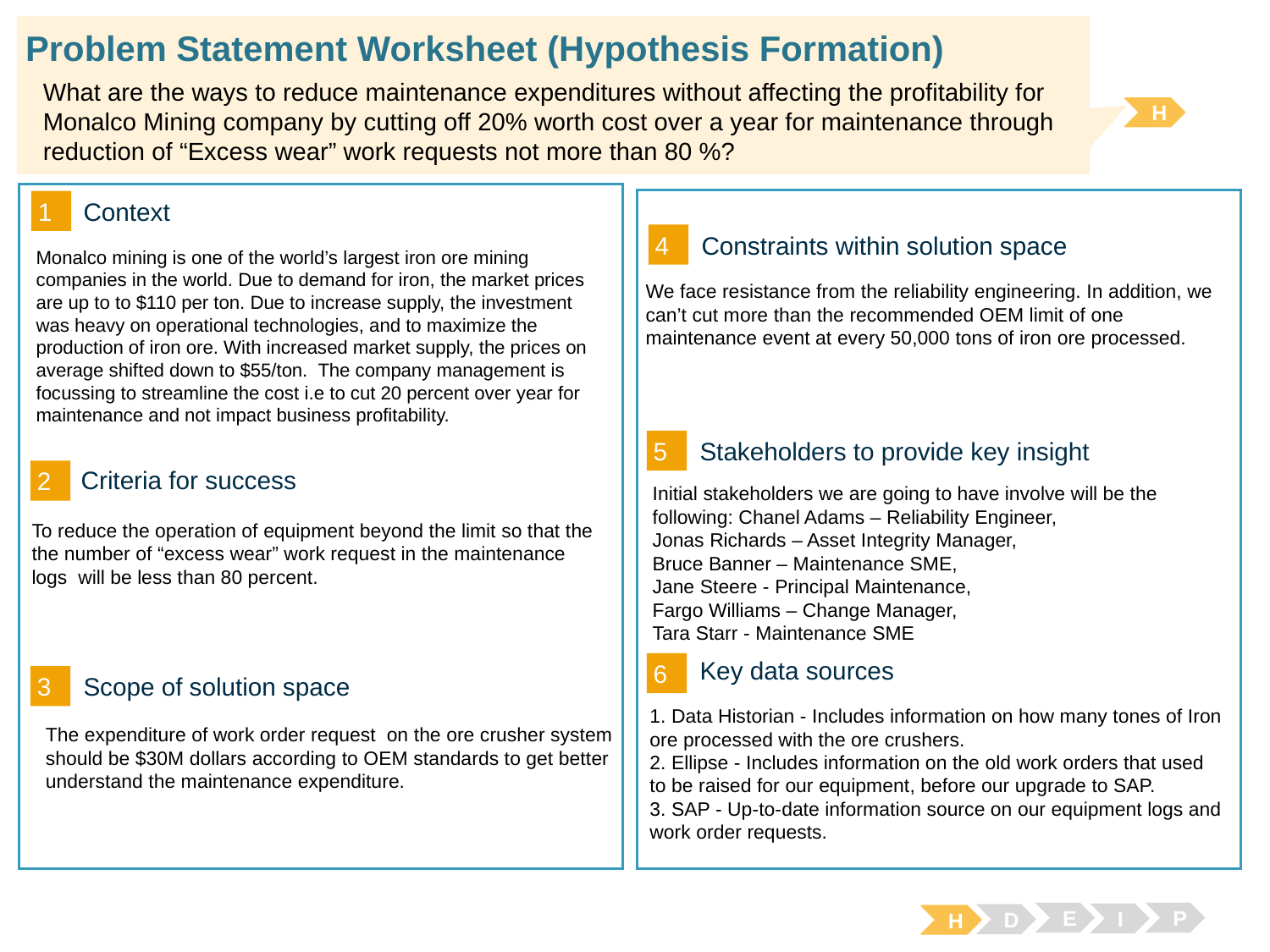

# Problem Statement Worksheet (Hypothesis Formation)
What are the ways to reduce maintenance expenditures without affecting the profitability for Monalco Mining company by cutting off 20% worth cost over a year for maintenance through reduction of “Excess wear” work requests not more than 80 %?
H

1
Context
4
Constraints within solution space
Monalco mining is one of the world’s largest iron ore mining companies in the world. Due to demand for iron, the market prices are up to to $110 per ton. Due to increase supply, the investment was heavy on operational technologies, and to maximize the production of iron ore. With increased market supply, the prices on average shifted down to $55/ton.  The company management is focussing to streamline the cost i.e to cut 20 percent over year for maintenance and not impact business profitability.
We face resistance from the reliability engineering. In addition, we can’t cut more than the recommended OEM limit of one maintenance event at every 50,000 tons of iron ore processed.
5
Stakeholders to provide key insight
2
Criteria for success
Initial stakeholders we are going to have involve will be the following: Chanel Adams – Reliability Engineer,
Jonas Richards – Asset Integrity Manager,
Bruce Banner – Maintenance SME,
Jane Steere - Principal Maintenance,
Fargo Williams – Change Manager,
Tara Starr - Maintenance SME
To reduce the operation of equipment beyond the limit so that the the number of “excess wear” work request in the maintenance logs  will be less than 80 percent.
6
Key data sources
3
Scope of solution space
1. Data Historian - Includes information on how many tones of Iron ore processed with the ore crushers.
2. Ellipse - Includes information on the old work orders that used to be raised for our equipment, before our upgrade to SAP.
3. SAP - Up-to-date information source on our equipment logs and work order requests.
The expenditure of work order request  on the ore crusher system should be $30M dollars according to OEM standards to get better understand the maintenance expenditure.
E
P
I
D
H